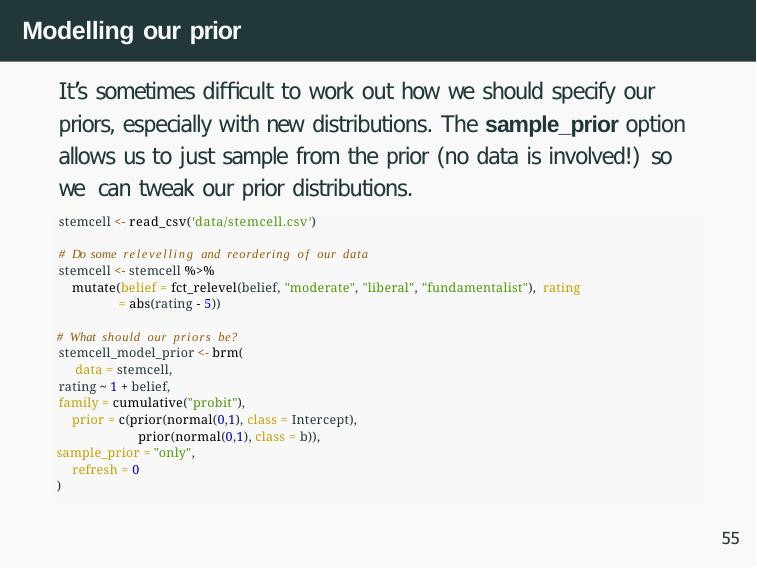

# Modelling our prior
It’s sometimes difficult to work out how we should specify our  priors, especially with new distributions. The sample_prior option  allows us to just sample from the prior (no data is involved!) so we  can tweak our prior distributions.

stemcell <- read_csv('data/stemcell.csv')

# Do some  relevelling and reordering of our data
stemcell <- stemcell %>%
mutate(belief = fct_relevel(belief, "moderate", "liberal", "fundamentalist"),  rating = abs(rating - 5))

# What should our priors be?
stemcell_model_prior <- brm(  data = stemcell,
rating ~ 1 + belief,
family = cumulative("probit"),
prior = c(prior(normal(0,1), class = Intercept),  prior(normal(0,1), class = b)),
sample_prior = "only",  refresh = 0
)
55